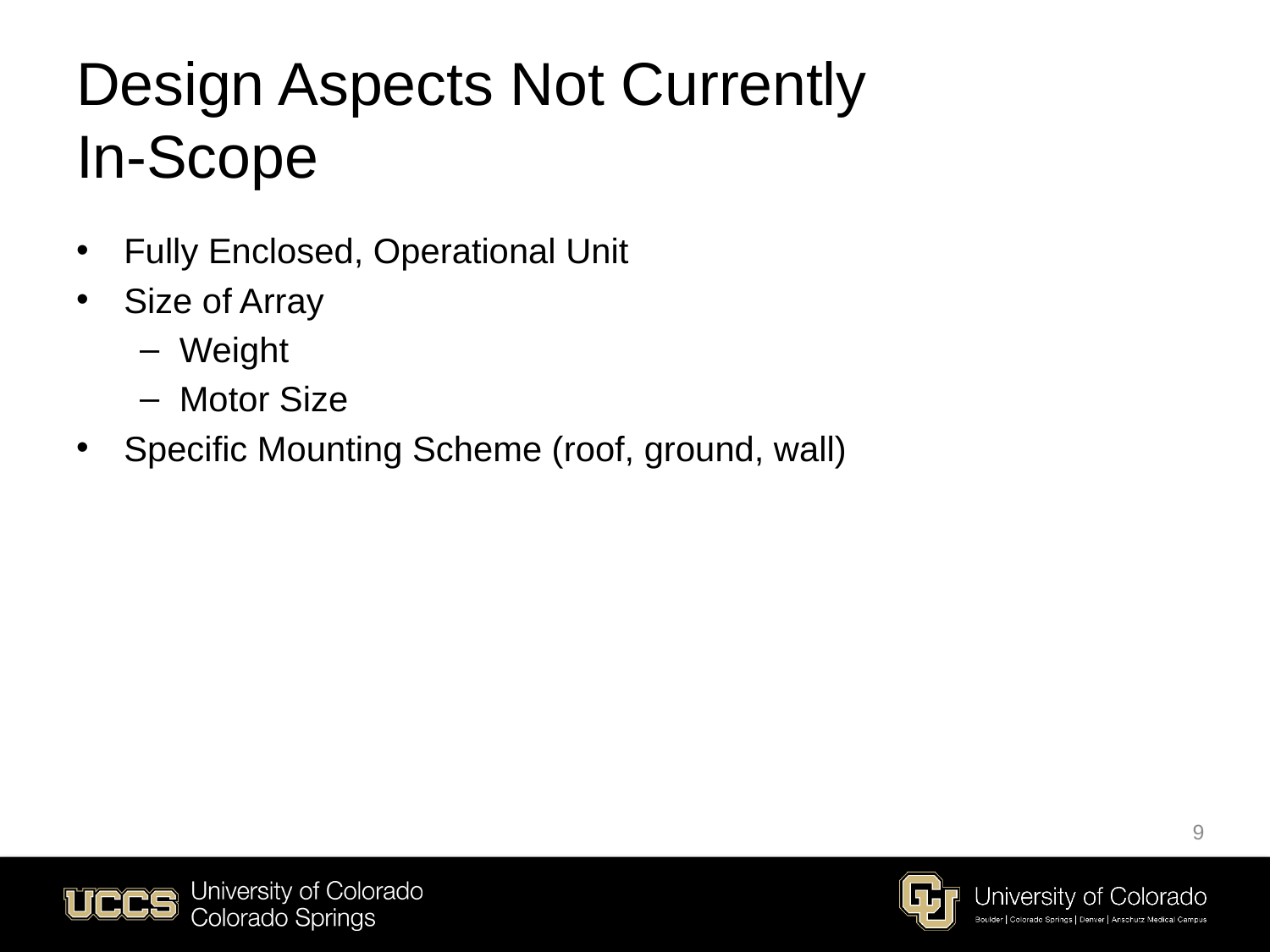

# Design Aspects Not Currently In-Scope
Fully Enclosed, Operational Unit
Size of Array
Weight
Motor Size
Specific Mounting Scheme (roof, ground, wall)
9